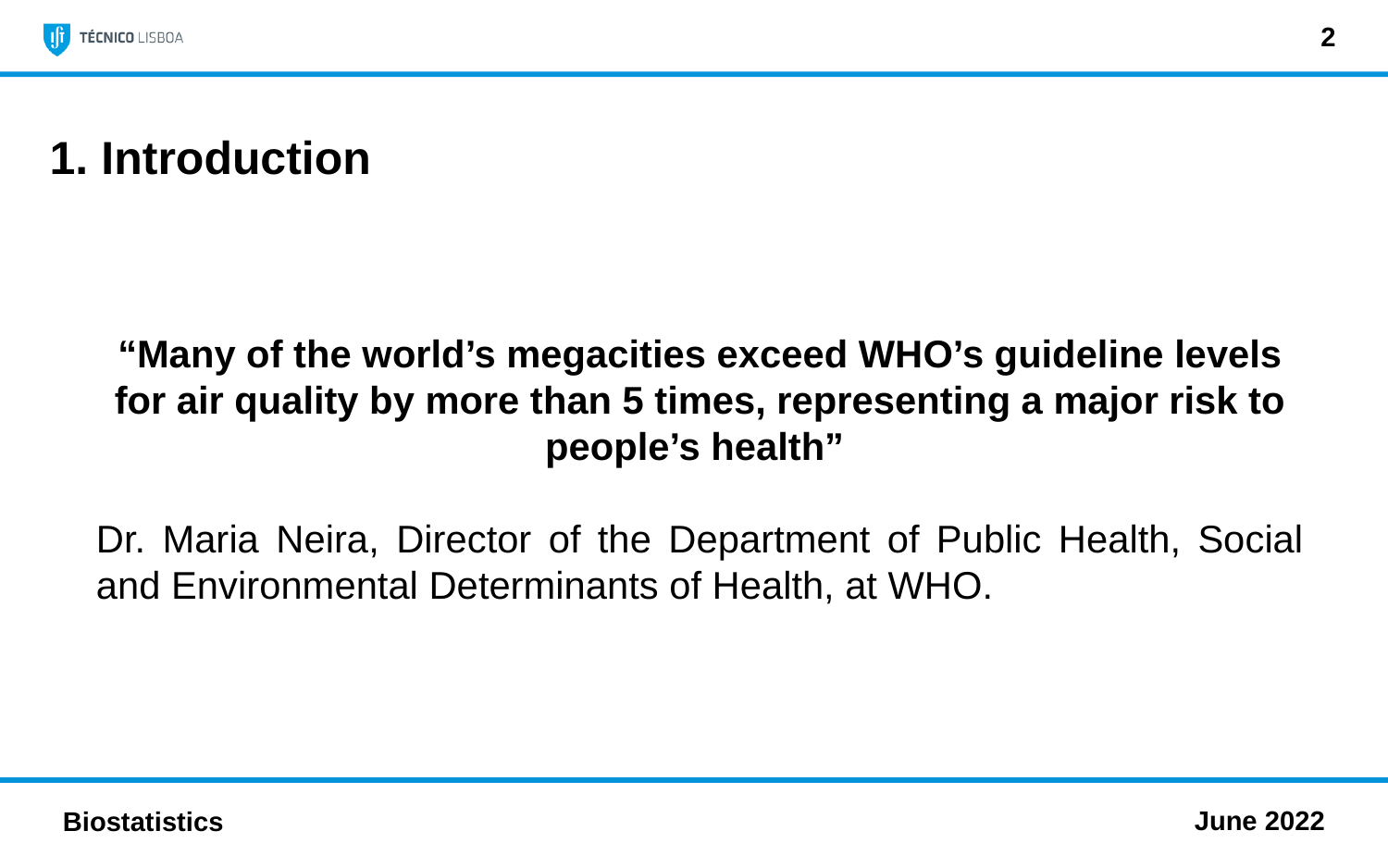

2
1. Introduction
“Many of the world’s megacities exceed WHO’s guideline levels for air quality by more than 5 times, representing a major risk to people’s health”

Dr. Maria Neira, Director of the Department of Public Health, Social and Environmental Determinants of Health, at WHO.